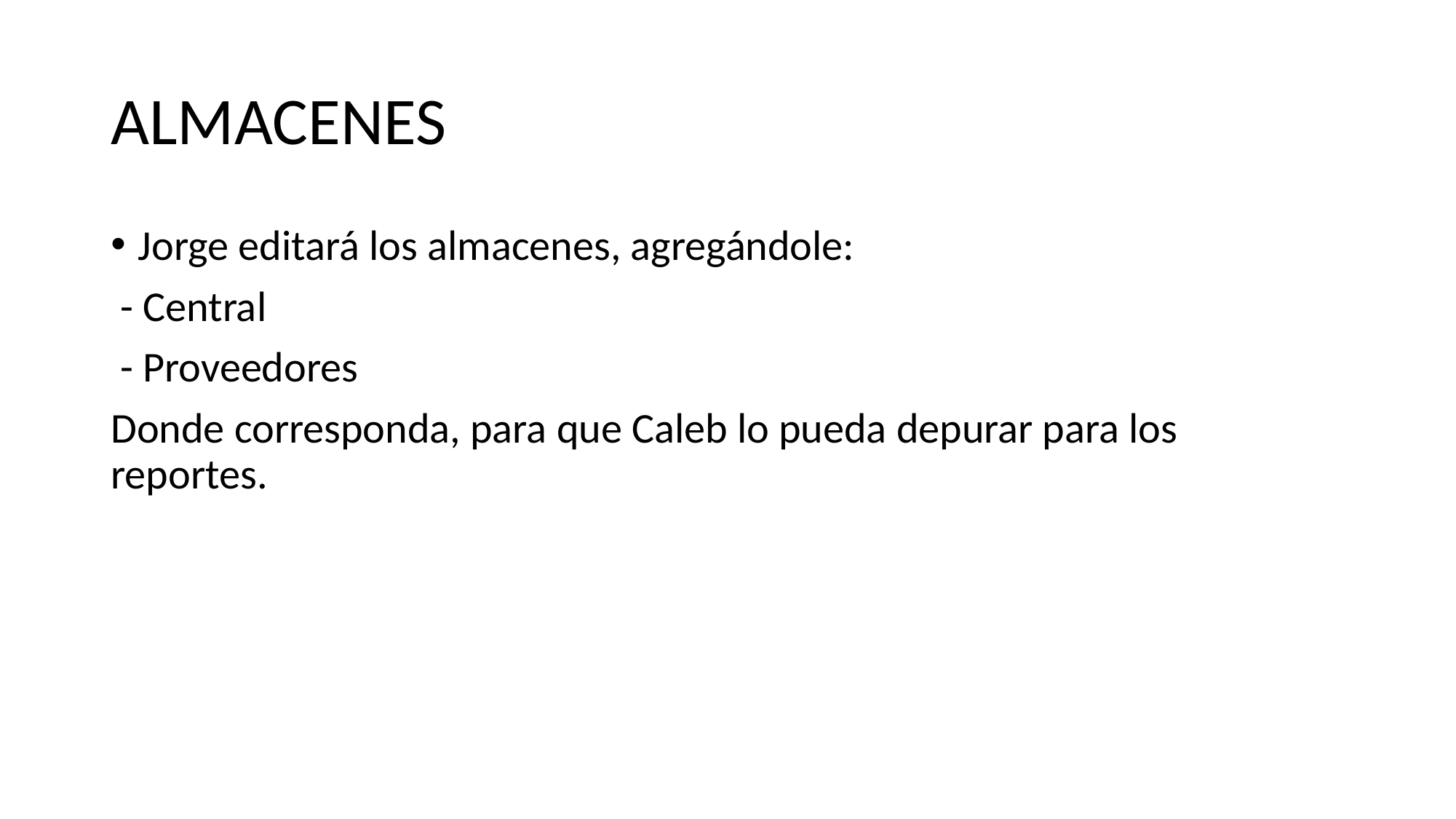

# ALMACENES
Jorge editará los almacenes, agregándole:
 - Central
 - Proveedores
Donde corresponda, para que Caleb lo pueda depurar para los reportes.